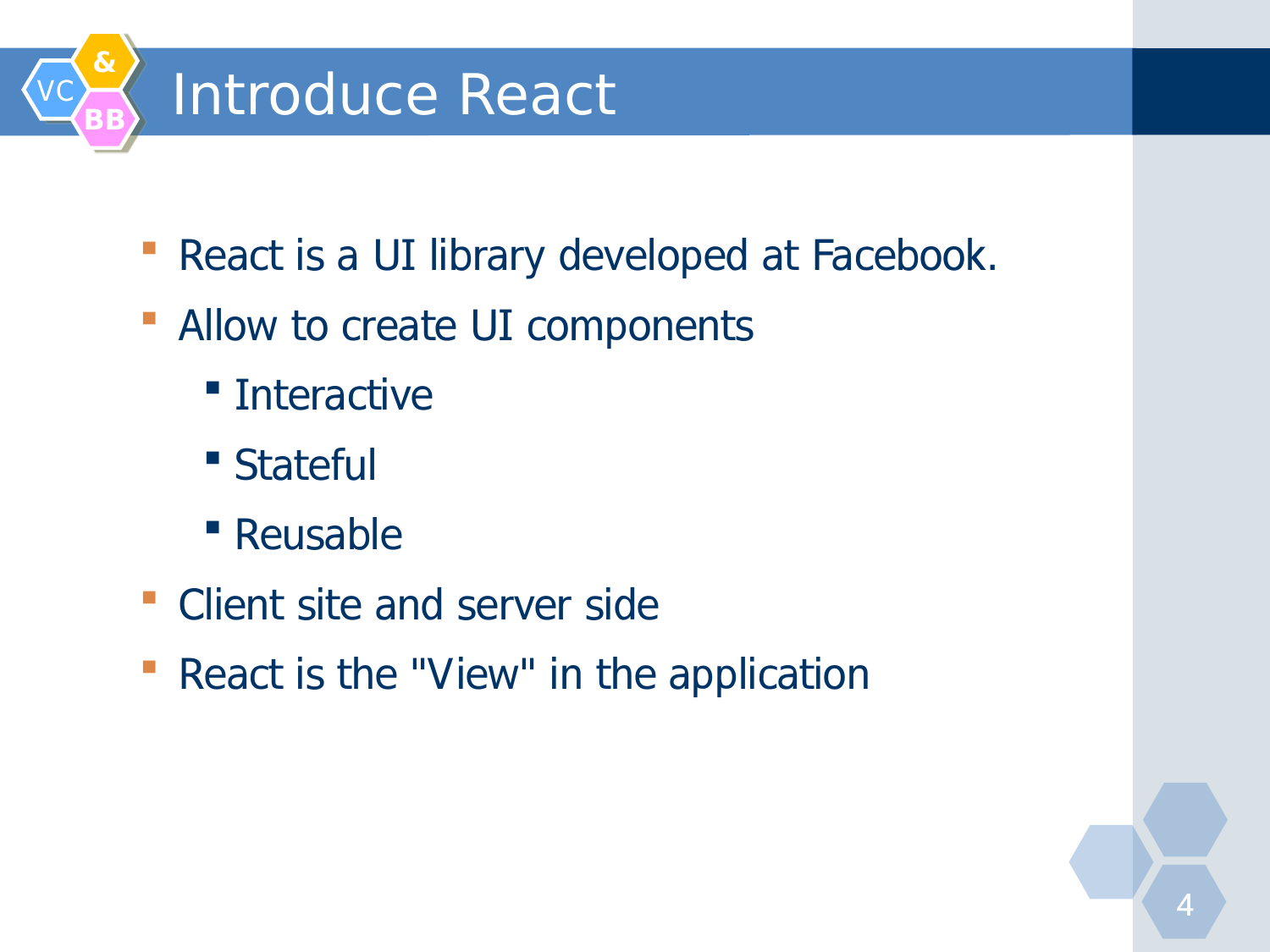

# Introduce React
React is a UI library developed at Facebook.
Allow to create UI components
Interactive
Stateful
Reusable
Client site and server side
React is the "View" in the application